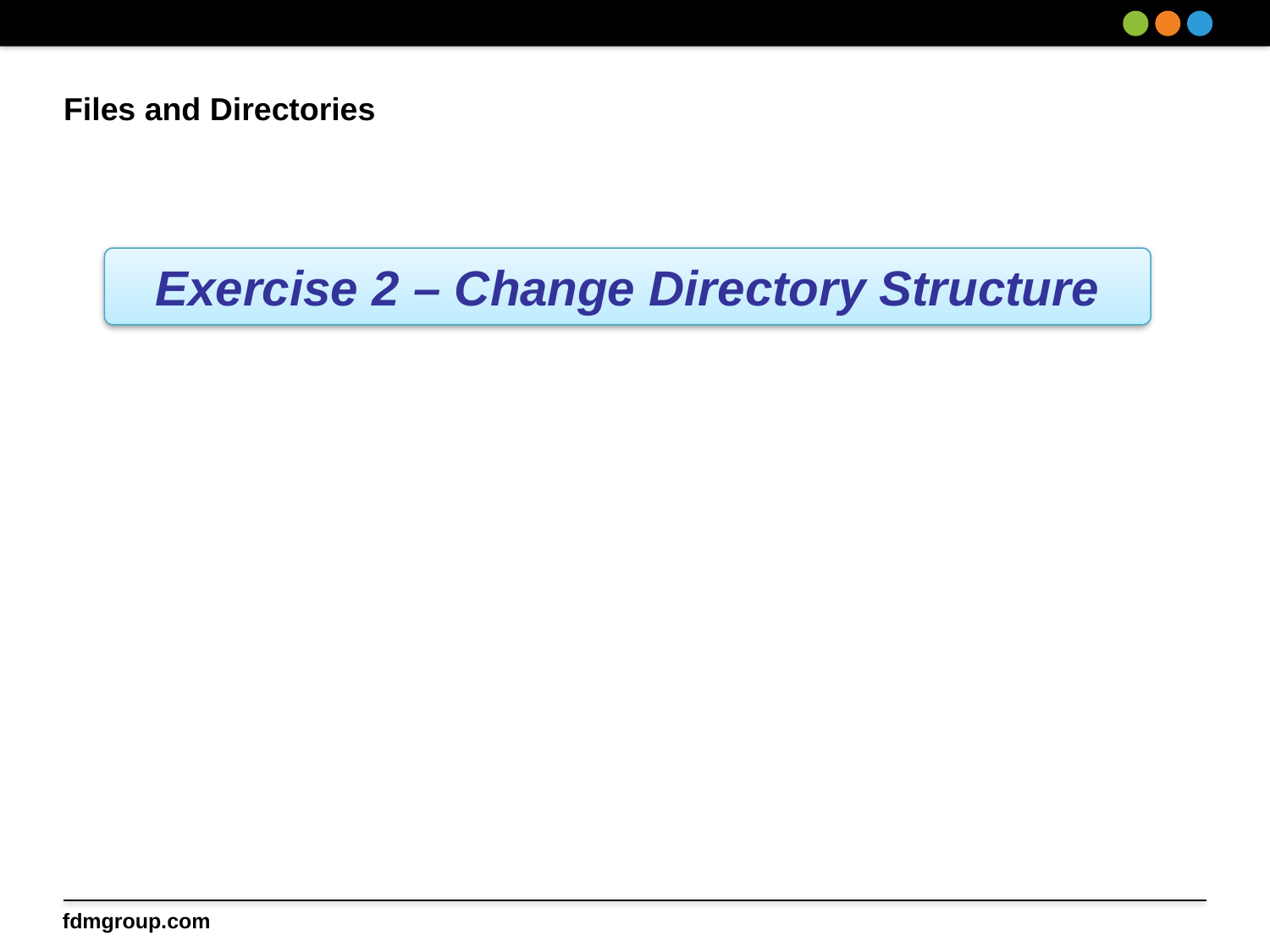

# Files and Directories

Exercise 2 – Change Directory Structure